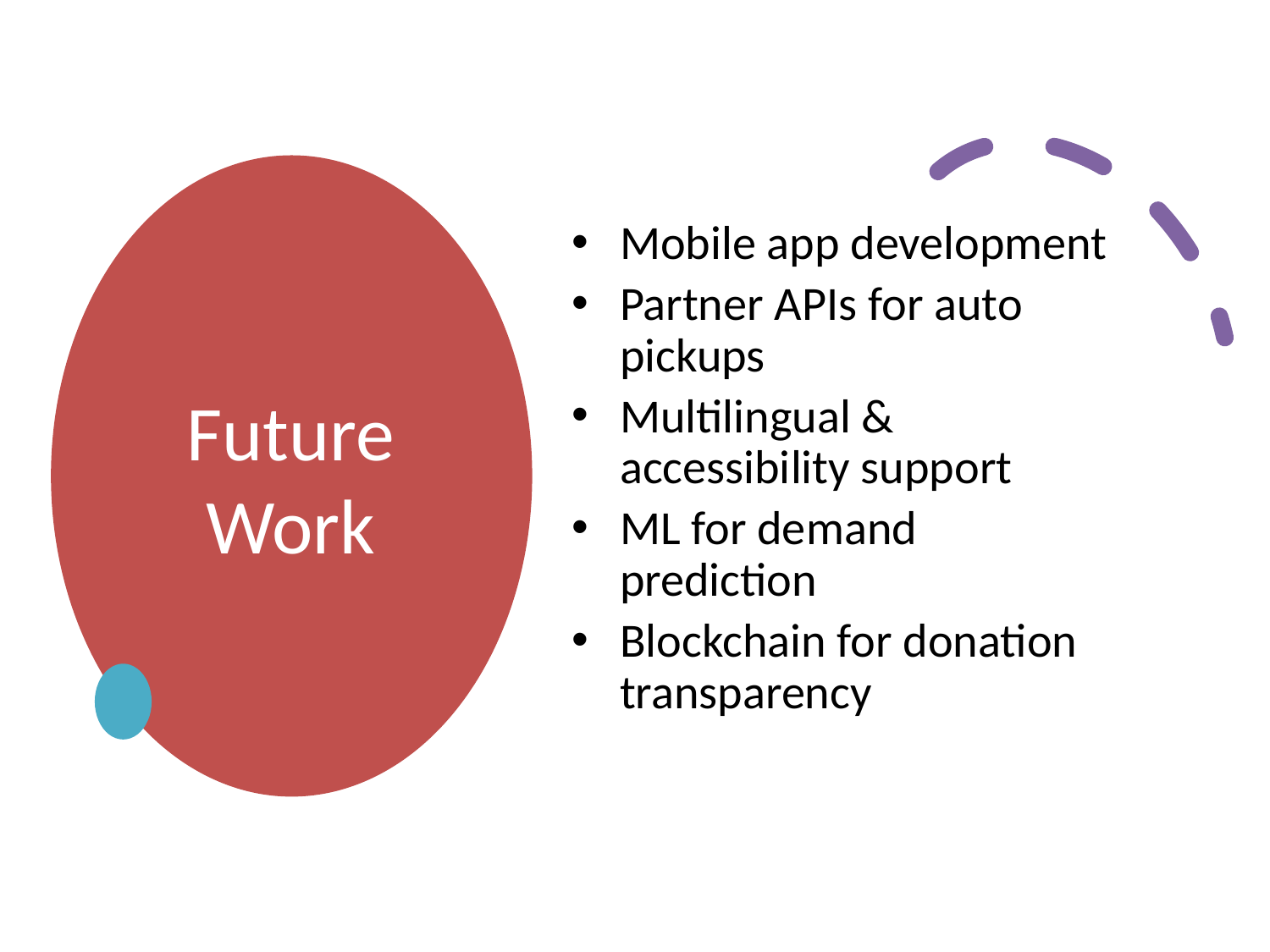

# Future Work
Mobile app development
Partner APIs for auto pickups
Multilingual & accessibility support
ML for demand prediction
Blockchain for donation transparency